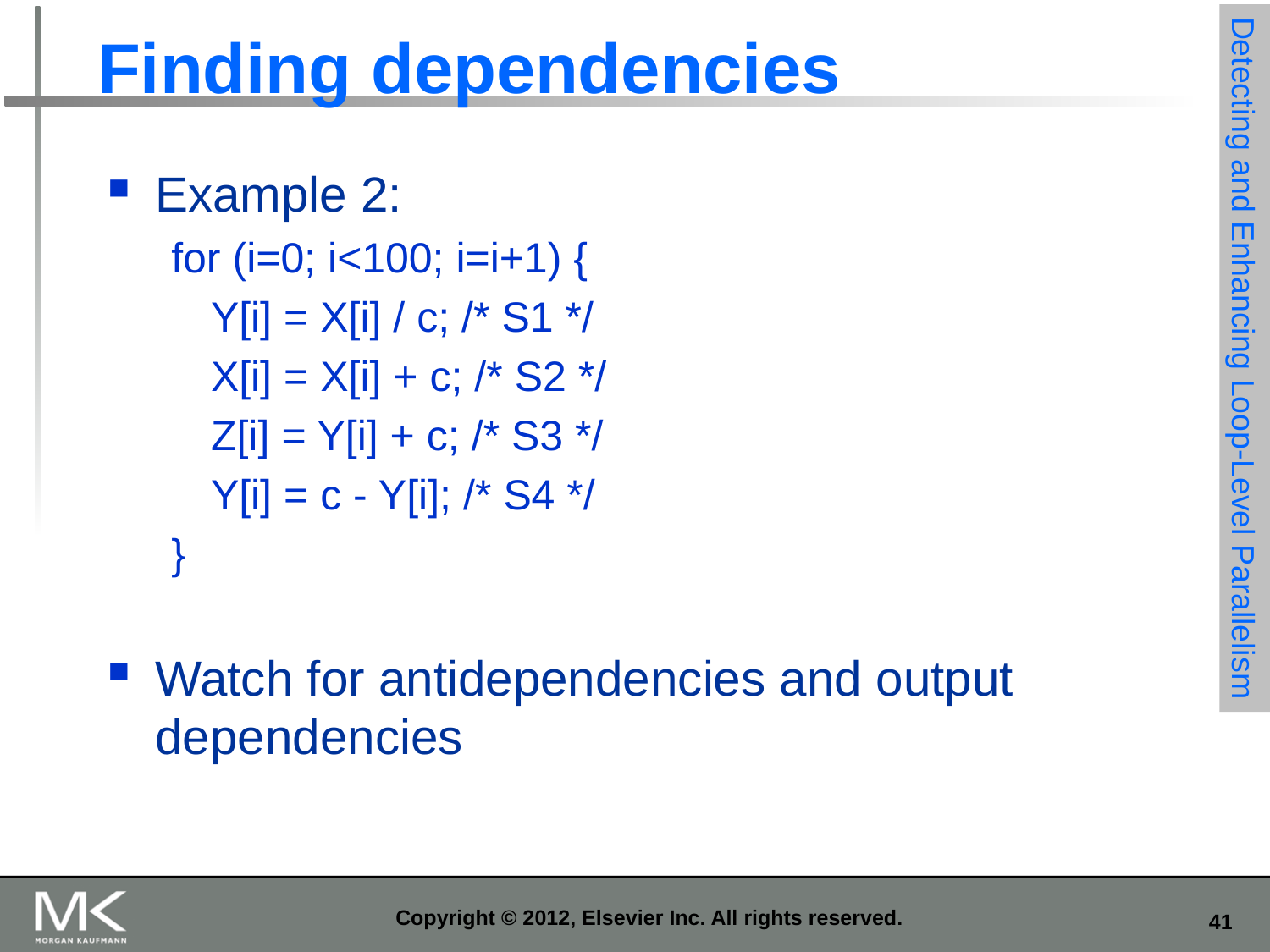

# Finding dependencies
Example 2:
for (i=0; i<100; i=i+1) {
	Y[i] = X[i] / c; /* S1 */
	X[i] = X[i] + c; /* S2 */
	Z[i] = Y[i] + c; /* S3 */
	Y[i] = c - Y[i]; /* S4 */
}

Watch for antidependencies and output dependencies

Detecting and Enhancing Loop-Level Parallelism
Copyright © 2012, Elsevier Inc. All rights reserved.